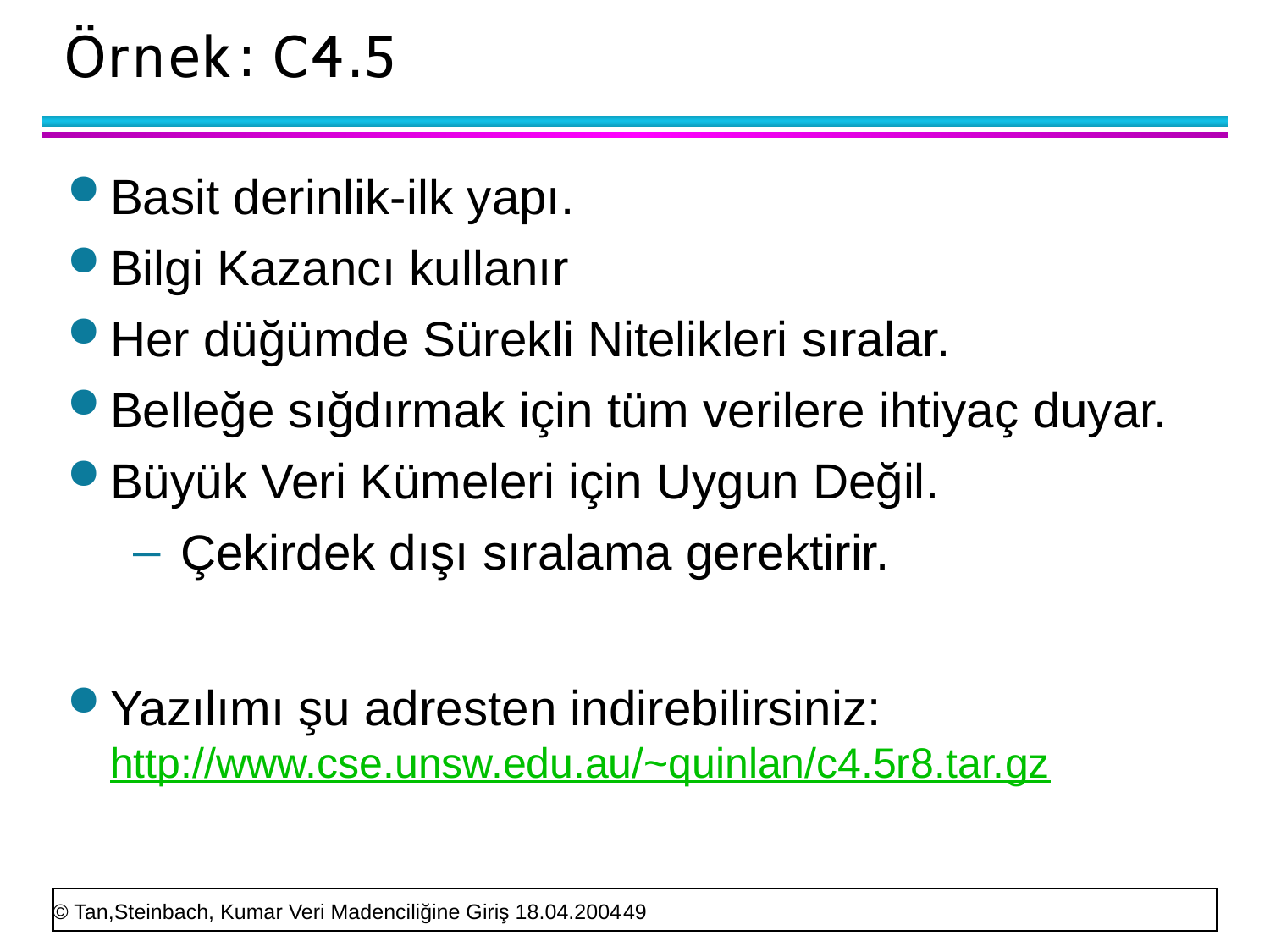

# Örnek: C4.5
Basit derinlik-ilk yapı.
Bilgi Kazancı kullanır
Her düğümde Sürekli Nitelikleri sıralar.
Belleğe sığdırmak için tüm verilere ihtiyaç duyar.
Büyük Veri Kümeleri için Uygun Değil.
Çekirdek dışı sıralama gerektirir.

Yazılımı şu adresten indirebilirsiniz:
http://www.cse.unsw.edu.au/~quinlan/c4.5r8.tar.gz